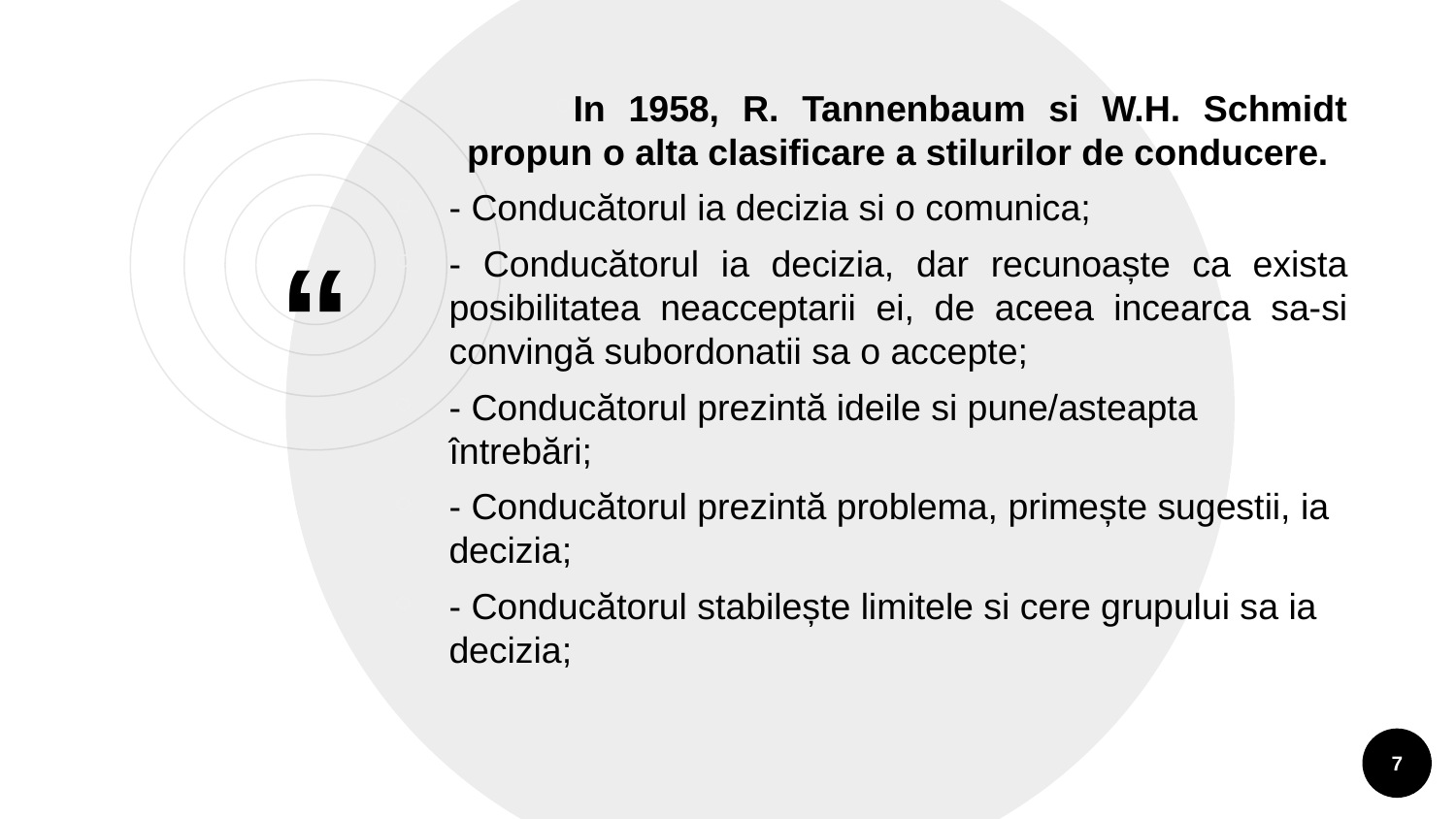

In 1958, R. Tannenbaum si W.H. Schmidt propun o alta clasificare a stilurilor de conducere.
- Conducătorul ia decizia si o comunica;
- Conducătorul ia decizia, dar recunoaște ca exista posibilitatea neacceptarii ei, de aceea incearca sa-si convingă subordonatii sa o accepte;
- Conducătorul prezintă ideile si pune/asteapta întrebări;
- Conducătorul prezintă problema, primește sugestii, ia decizia;
- Conducătorul stabilește limitele si cere grupului sa ia decizia;

7